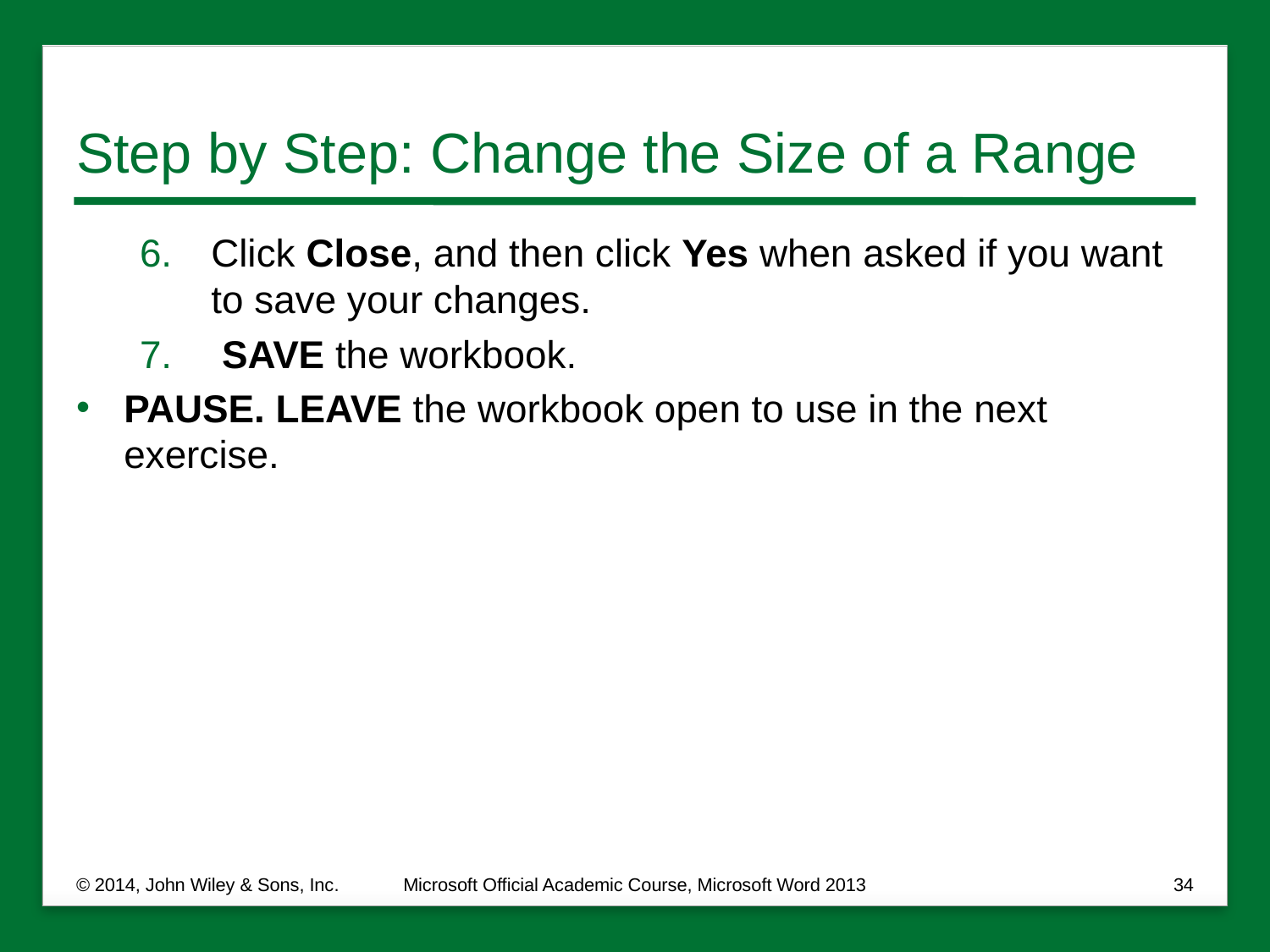

# Step by Step: Change the Size of a Range
Click Close, and then click Yes when asked if you want to save your changes.
 SAVE the workbook.
PAUSE. LEAVE the workbook open to use in the next exercise.
© 2014, John Wiley & Sons, Inc.
Microsoft Official Academic Course, Microsoft Word 2013
34